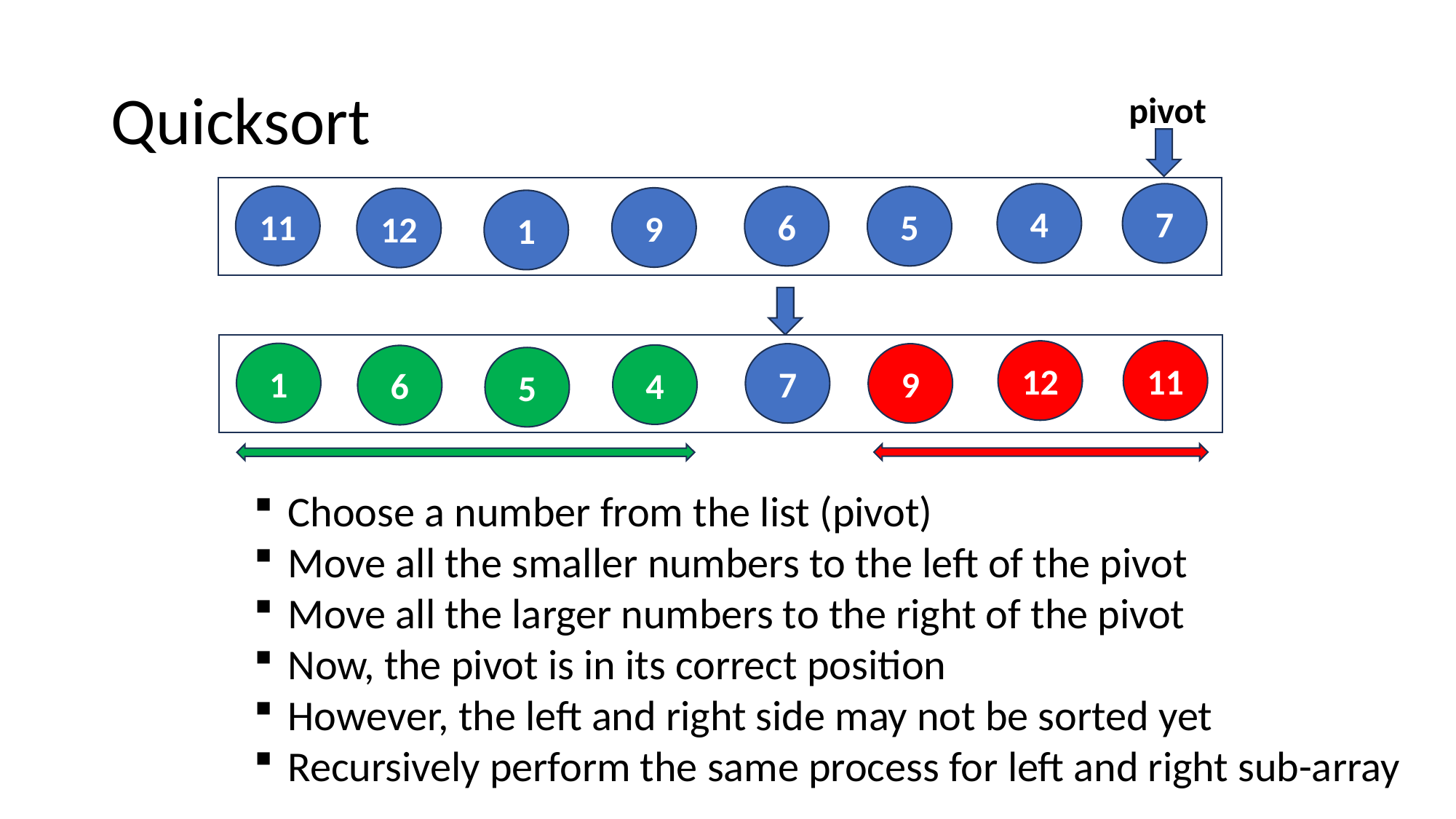

# Quicksort
pivot

4
7
11
6
5
9
12
1

12
11
1
7
9
4
6
5

Choose a number from the list (pivot)
Move all the smaller numbers to the left of the pivot
Move all the larger numbers to the right of the pivot
Now, the pivot is in its correct position
However, the left and right side may not be sorted yet
Recursively perform the same process for left and right sub-array